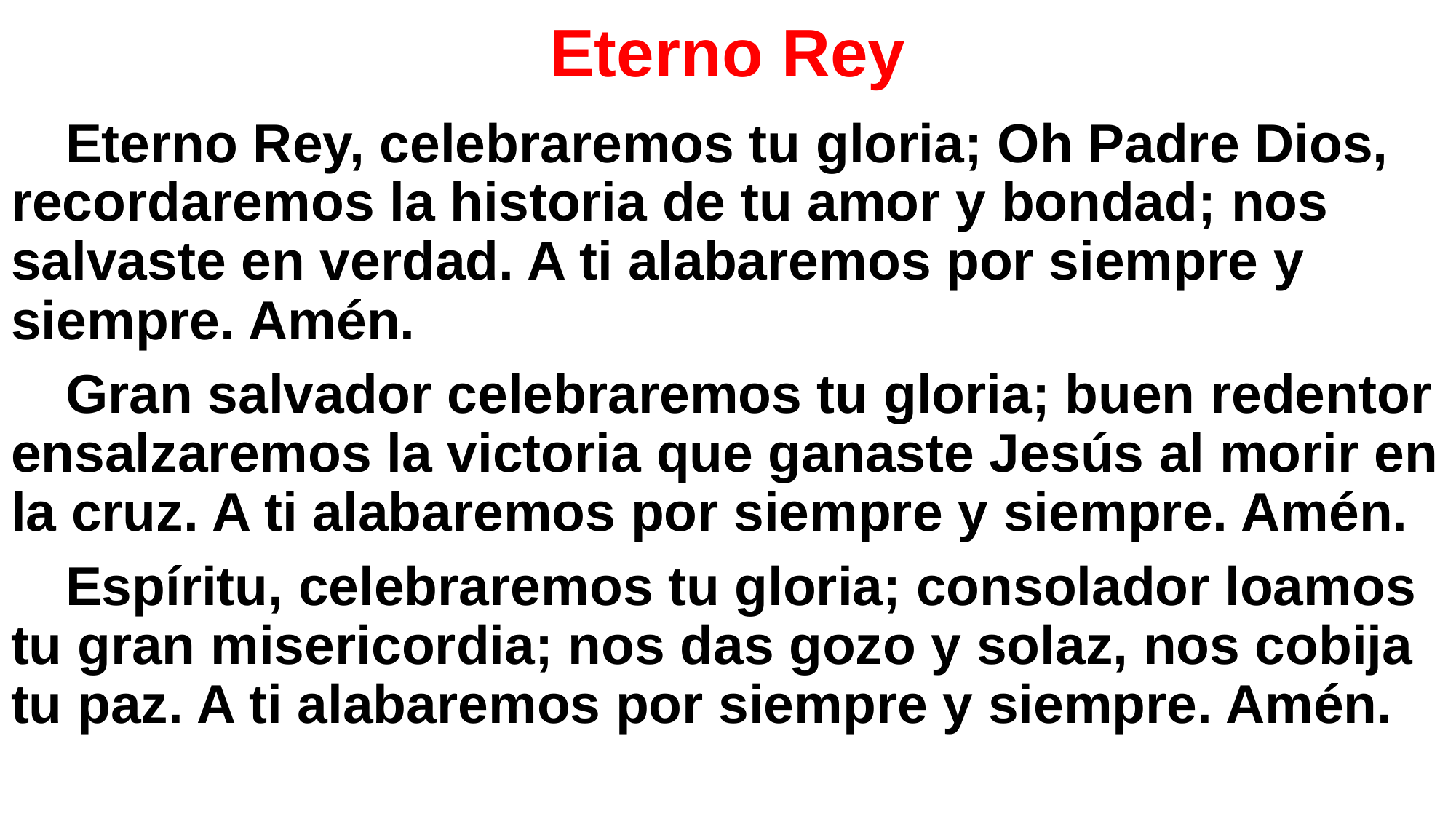

# Eterno Rey
Eterno Rey, celebraremos tu gloria; Oh Padre Dios, recordaremos la historia de tu amor y bondad; nos salvaste en verdad. A ti alabaremos por siempre y siempre. Amén.
Gran salvador celebraremos tu gloria; buen redentor ensalzaremos la victoria que ganaste Jesús al morir en la cruz. A ti alabaremos por siempre y siempre. Amén.
Espíritu, celebraremos tu gloria; consolador loamos tu gran misericordia; nos das gozo y solaz, nos cobija tu paz. A ti alabaremos por siempre y siempre. Amén.